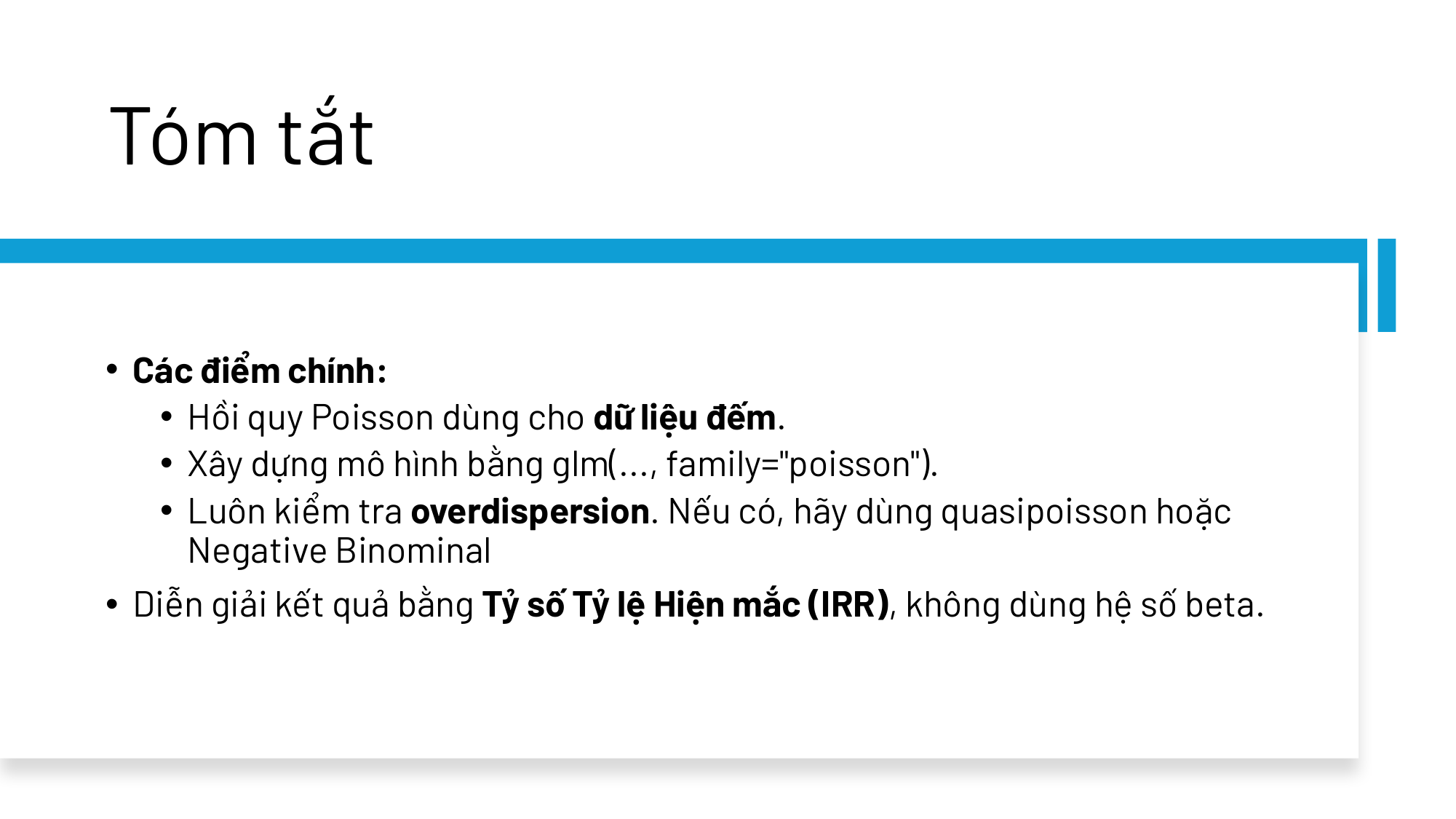

# Tóm tắt

Các điểm chính:
Hồi quy Poisson dùng cho dữ liệu đếm.
Xây dựng mô hình bằng glm(..., family="poisson").
Luôn kiểm tra overdispersion. Nếu có, hãy dùng quasipoisson hoặc Negative Binominal
Diễn giải kết quả bằng Tỷ số Tỷ lệ Hiện mắc (IRR), không dùng hệ số beta.